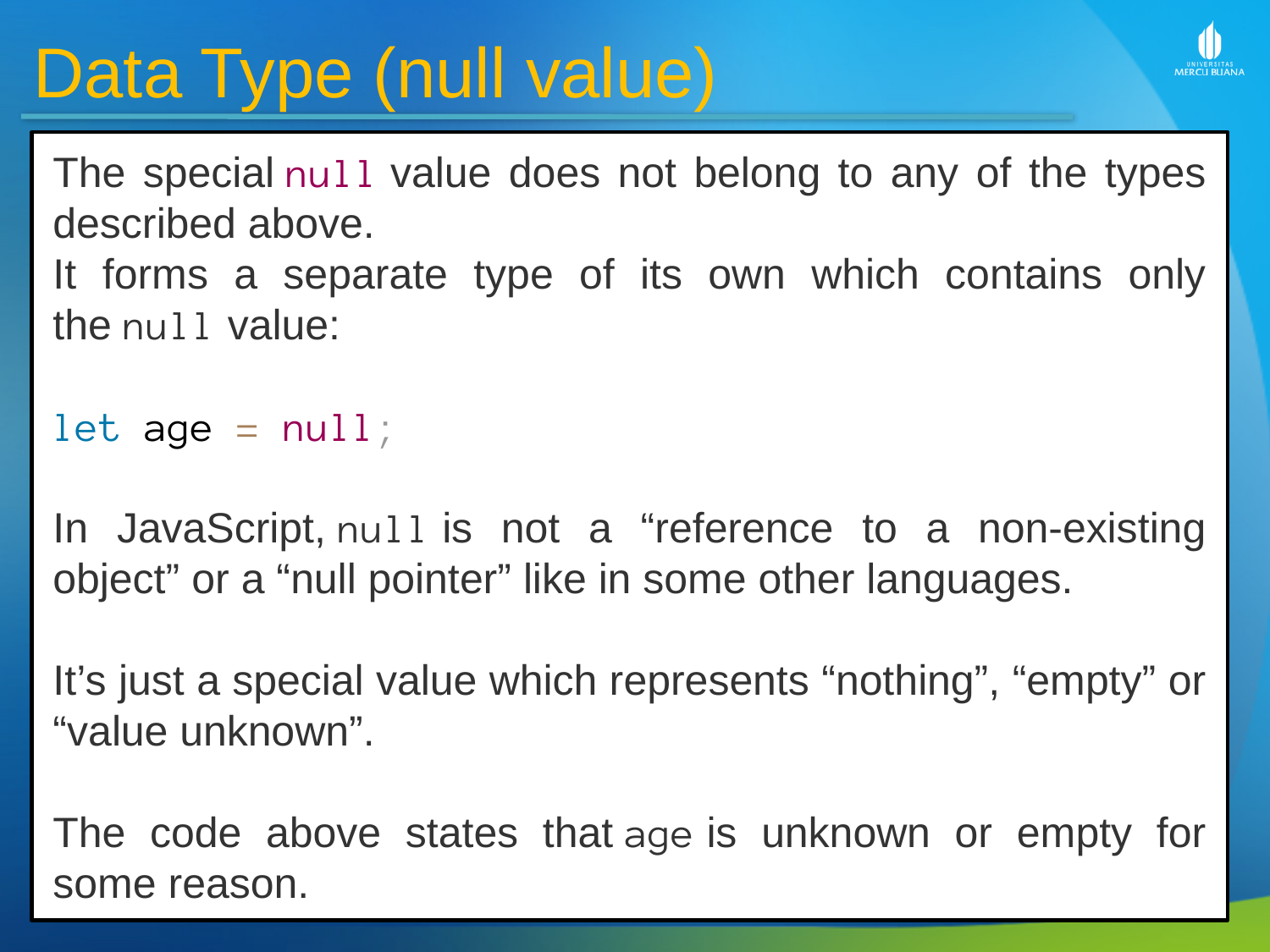

Data Type (null value)

The special null value does not belong to any of the types described above.
It forms a separate type of its own which contains only the null value:

let age = null;

In JavaScript, null is not a “reference to a non-existing object” or a “null pointer” like in some other languages.

It’s just a special value which represents “nothing”, “empty” or “value unknown”.

The code above states that age is unknown or empty for some reason.